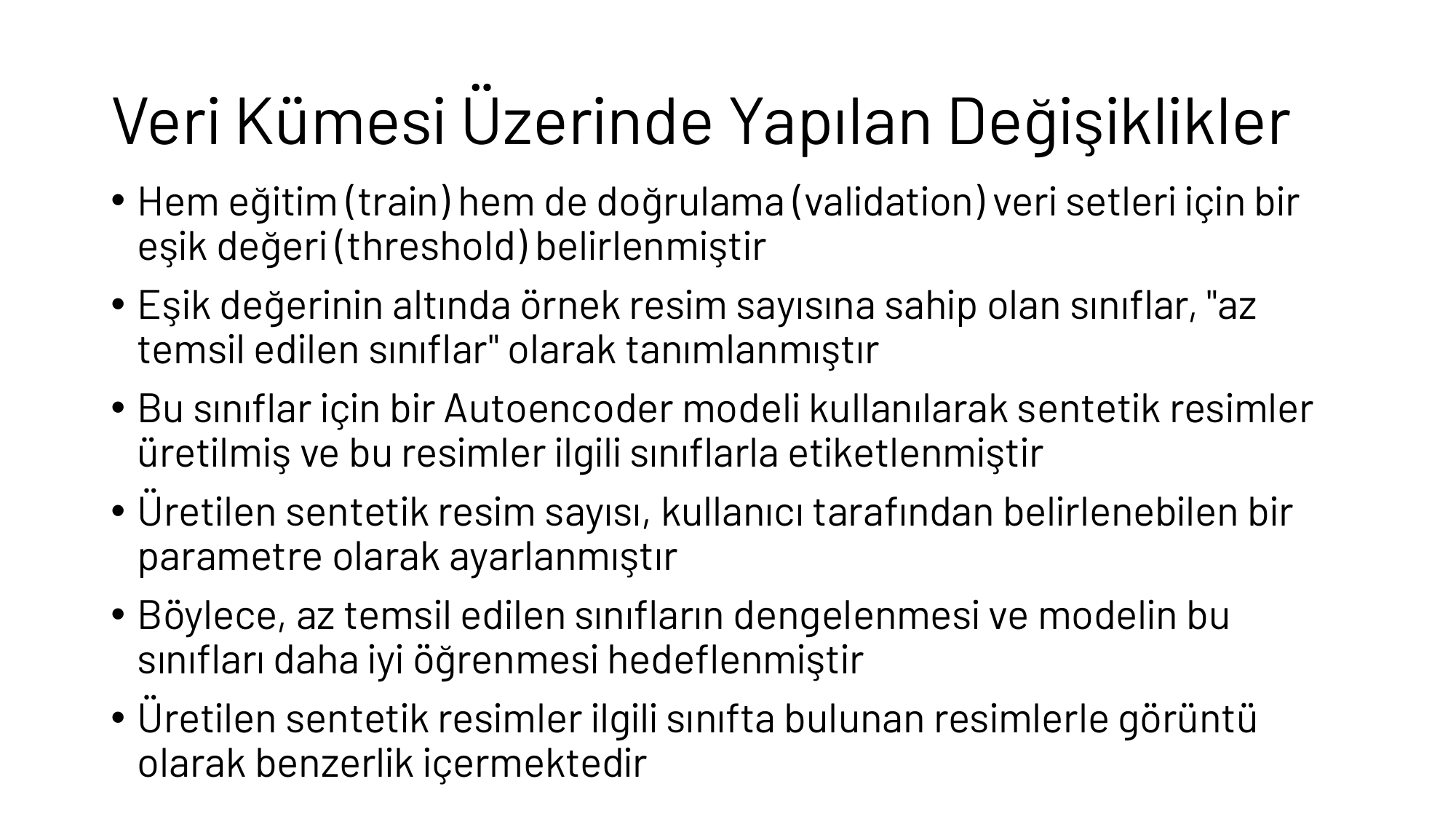

# Veri Kümesi Üzerinde Yapılan Değişiklikler
Hem eğitim (train) hem de doğrulama (validation) veri setleri için bir eşik değeri (threshold) belirlenmiştir
Eşik değerinin altında örnek resim sayısına sahip olan sınıflar, "az temsil edilen sınıflar" olarak tanımlanmıştır
Bu sınıflar için bir Autoencoder modeli kullanılarak sentetik resimler üretilmiş ve bu resimler ilgili sınıflarla etiketlenmiştir
Üretilen sentetik resim sayısı, kullanıcı tarafından belirlenebilen bir parametre olarak ayarlanmıştır
Böylece, az temsil edilen sınıfların dengelenmesi ve modelin bu sınıfları daha iyi öğrenmesi hedeflenmiştir
Üretilen sentetik resimler ilgili sınıfta bulunan resimlerle görüntü olarak benzerlik içermektedir